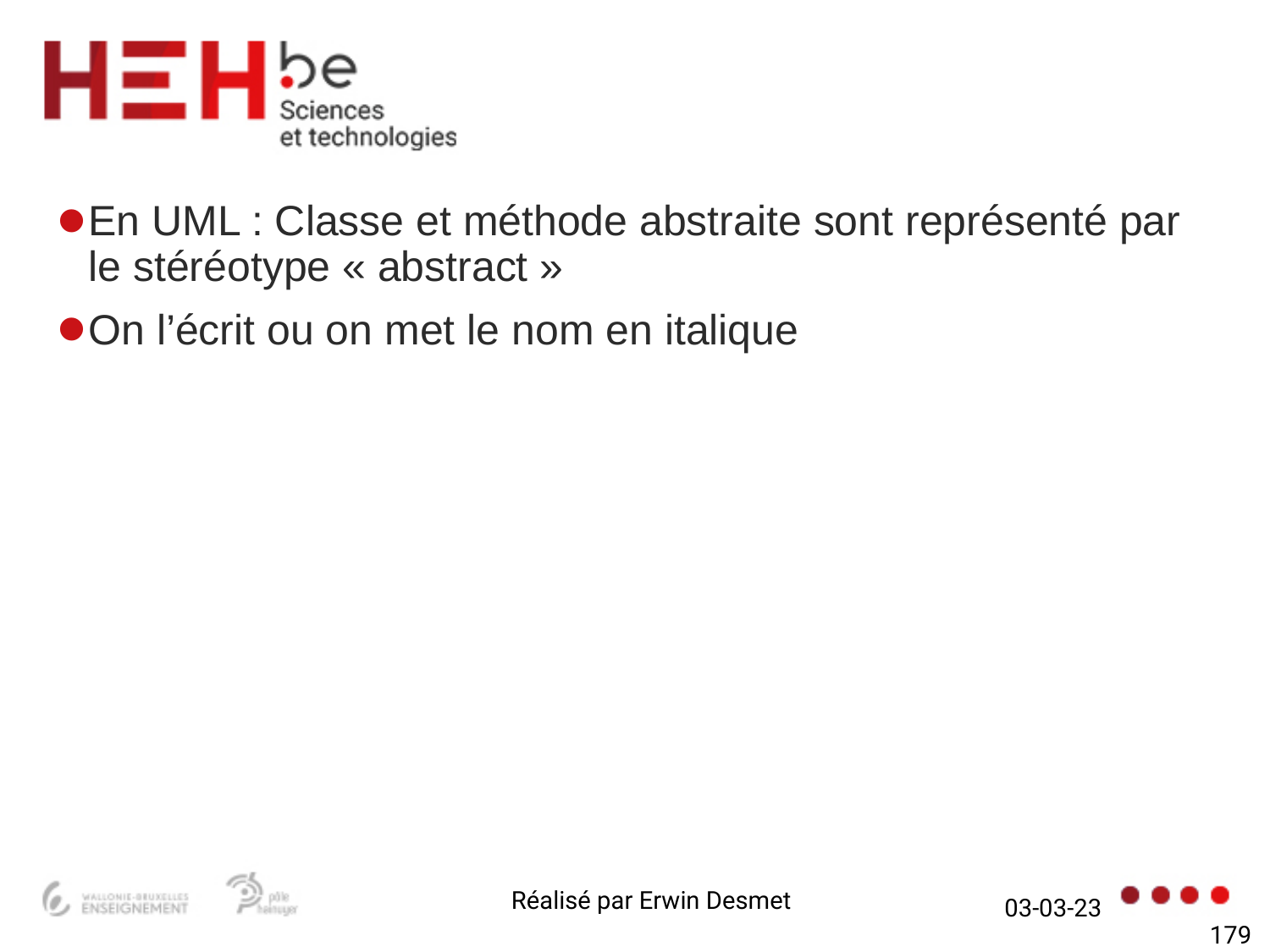

#
En UML : Classe et méthode abstraite sont représenté par le stéréotype « abstract »
On l’écrit ou on met le nom en italique